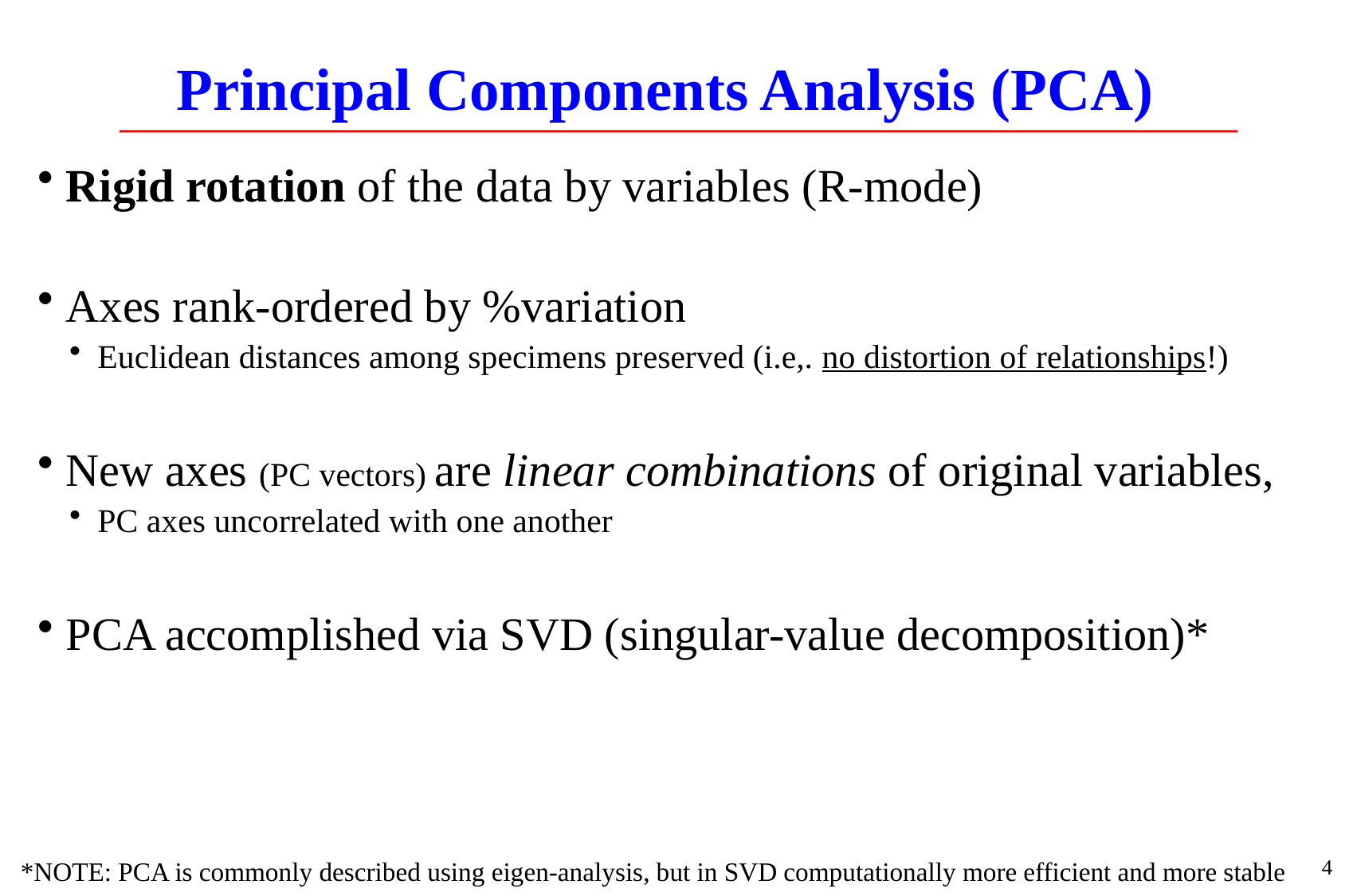

# Principal Components Analysis (PCA)

Rigid rotation of the data by variables (R-mode)

Axes rank-ordered by %variation
Euclidean distances among specimens preserved (i.e,. no distortion of relationships!)

New axes (PC vectors) are linear combinations of original variables,
PC axes uncorrelated with one another

PCA accomplished via SVD (singular-value decomposition)*
4
*NOTE: PCA is commonly described using eigen-analysis, but in SVD computationally more efficient and more stable